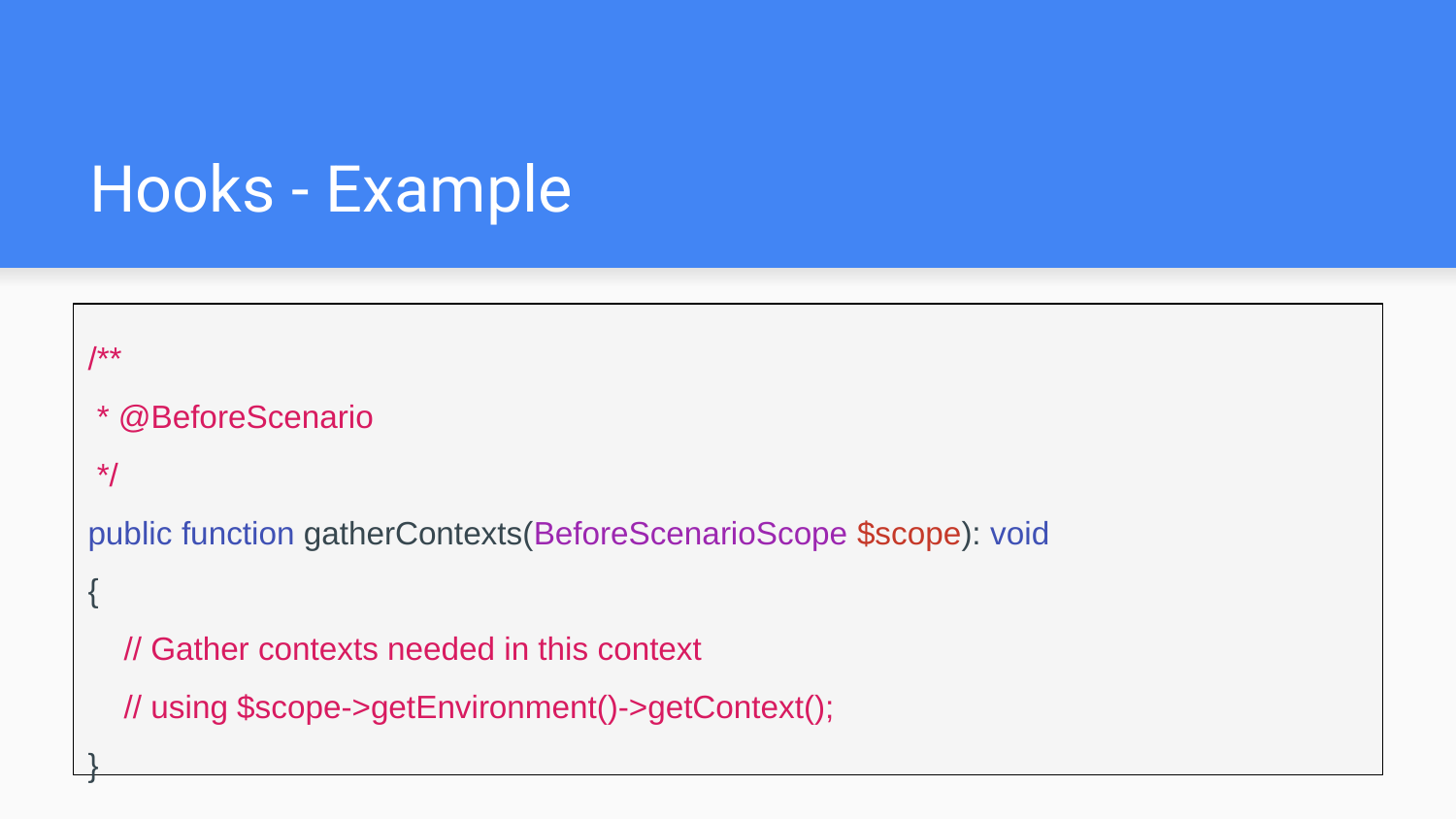

# Hooks - Example
/**
 * @BeforeScenario
 */
public function gatherContexts(BeforeScenarioScope $scope): void
{
    // Gather contexts needed in this context
    // using $scope->getEnvironment()->getContext();
}